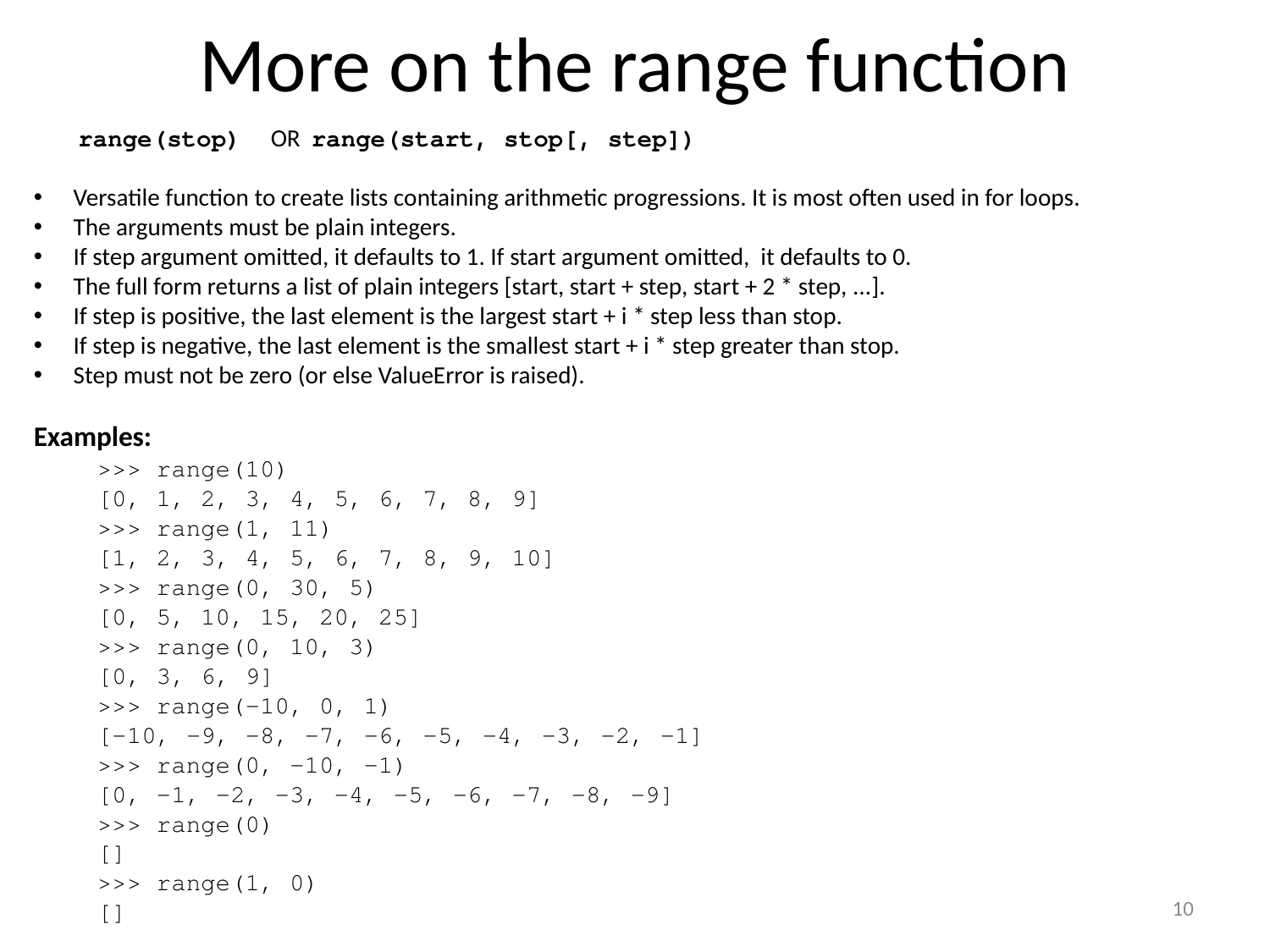

More on the range function
   range(stop)  OR  range(start, stop[, step])

Versatile function to create lists containing arithmetic progressions. It is most often used in for loops.
The arguments must be plain integers.
If step argument omitted, it defaults to 1. If start argument omitted,  it defaults to 0.
The full form returns a list of plain integers [start, start + step, start + 2 * step, ...].
If step is positive, the last element is the largest start + i * step less than stop.
If step is negative, the last element is the smallest start + i * step greater than stop.
Step must not be zero (or else ValueError is raised).

Examples:
>>> range(10)
[0, 1, 2, 3, 4, 5, 6, 7, 8, 9]
>>> range(1, 11)
[1, 2, 3, 4, 5, 6, 7, 8, 9, 10]
>>> range(0, 30, 5)
[0, 5, 10, 15, 20, 25]
>>> range(0, 10, 3)
[0, 3, 6, 9]
>>> range(-10, 0, 1)
[-10, -9, -8, -7, -6, -5, -4, -3, -2, -1]
>>> range(0, -10, -1)
[0, -1, -2, -3, -4, -5, -6, -7, -8, -9]
>>> range(0)
[]
>>> range(1, 0)
[]
10